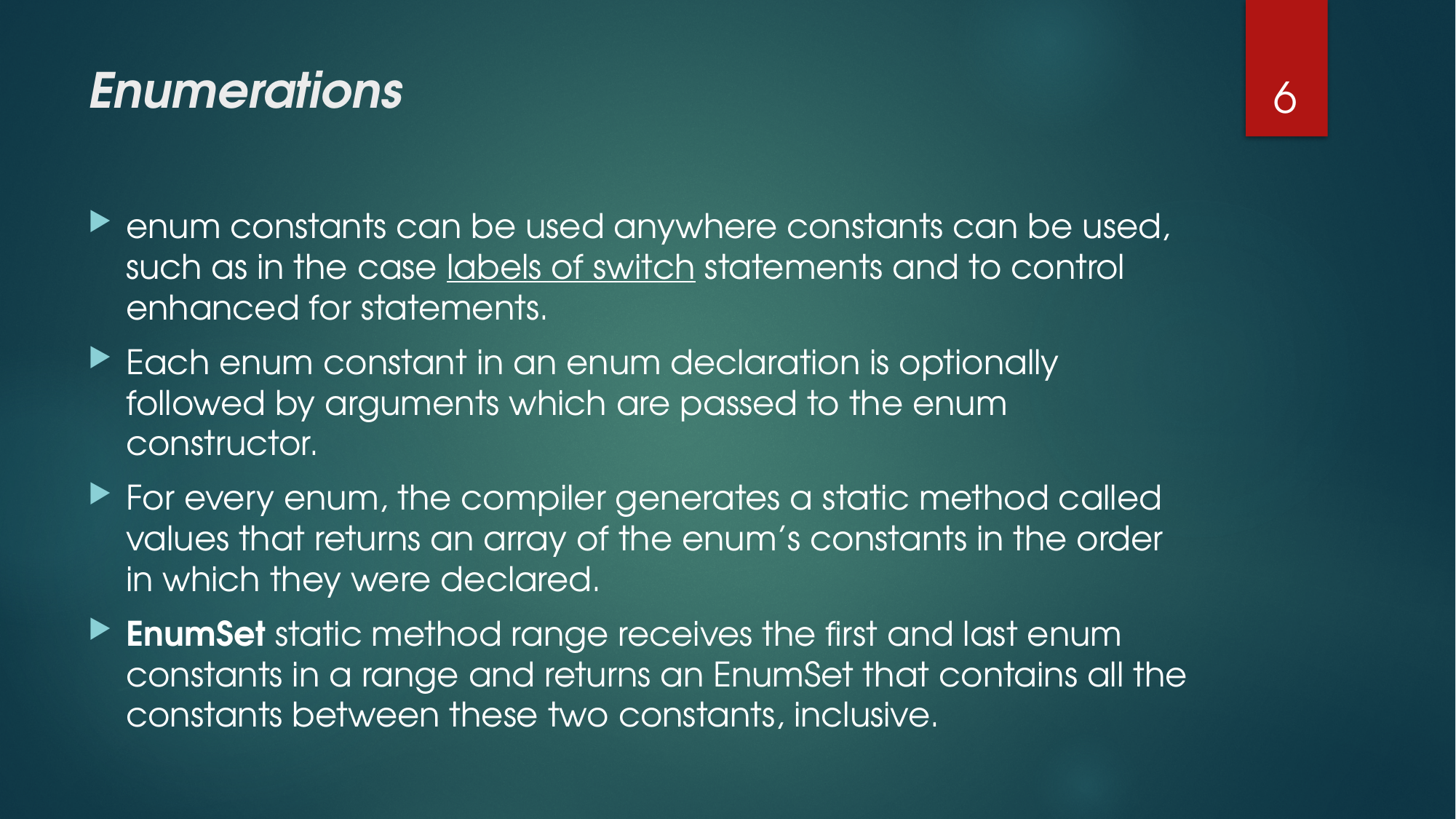

6
# Enumerations
enum constants can be used anywhere constants can be used, such as in the case labels of switch statements and to control enhanced for statements.
Each enum constant in an enum declaration is optionally followed by arguments which are passed to the enum constructor.
For every enum, the compiler generates a static method called values that returns an array of the enum’s constants in the order in which they were declared.
EnumSet static method range receives the first and last enum constants in a range and returns an EnumSet that contains all the constants between these two constants, inclusive.